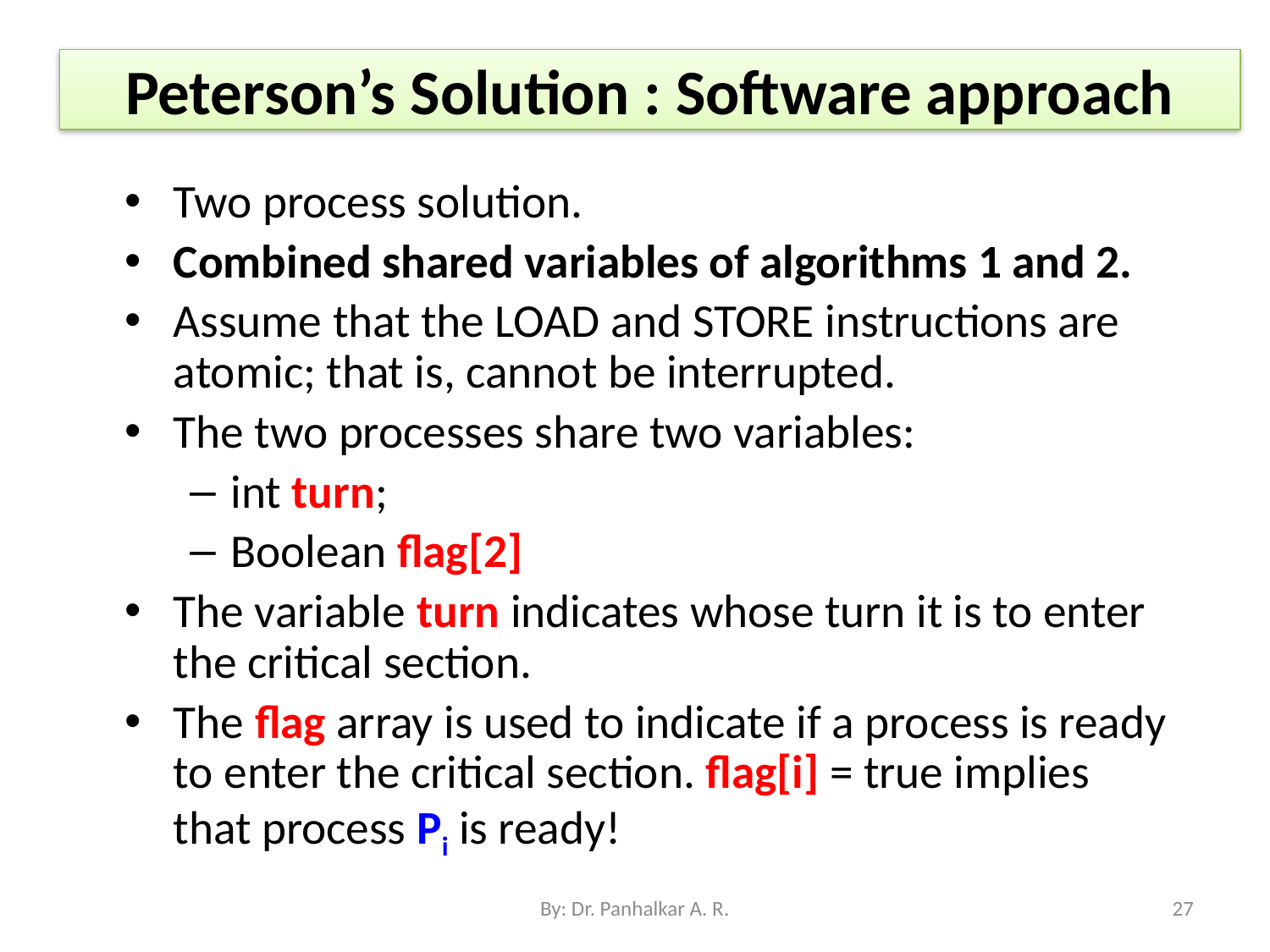

# Peterson’s Solution : Software approach
Two process solution.
Combined shared variables of algorithms 1 and 2.
Assume that the LOAD and STORE instructions are atomic; that is, cannot be interrupted.
The two processes share two variables:
int turn;
Boolean flag[2]
The variable turn indicates whose turn it is to enter the critical section.
The flag array is used to indicate if a process is ready to enter the critical section. flag[i] = true implies that process Pi is ready!
By: Dr. Panhalkar A. R.
27